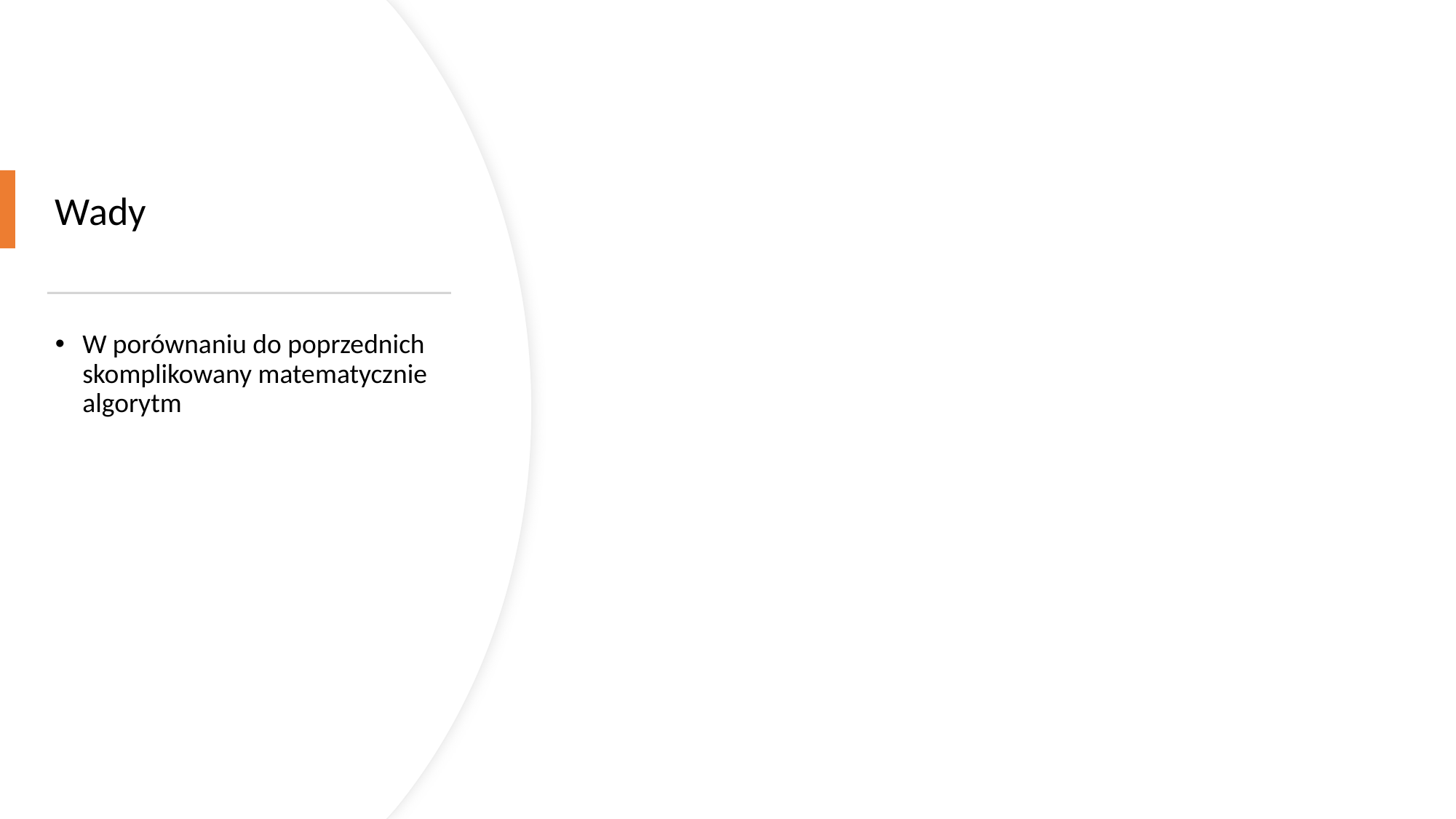

# Wady

W porównaniu do poprzednich skomplikowany matematycznie algorytm